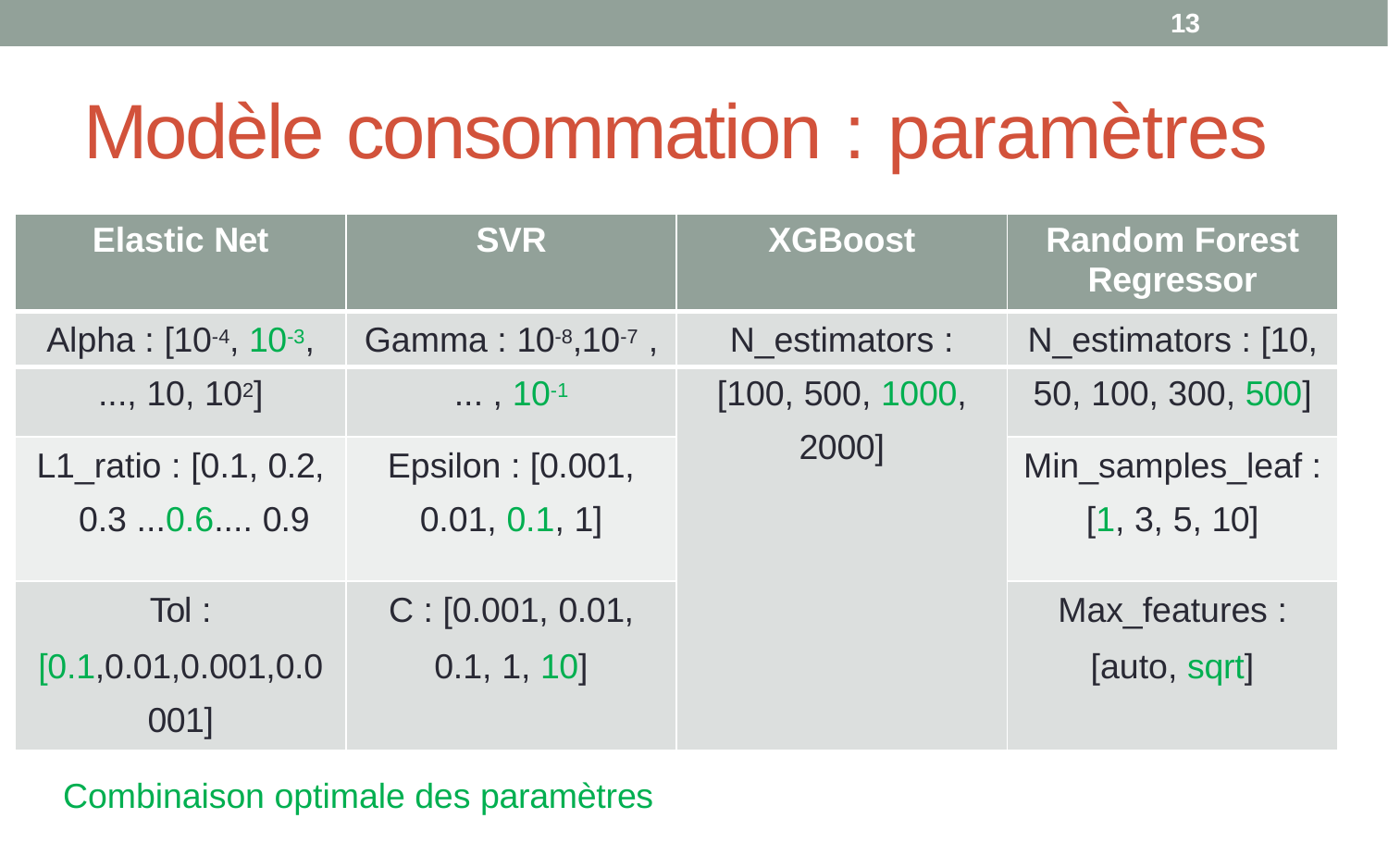

13
# Modèle consommation : paramètres
| Elastic Net | SVR | XGBoost | Random Forest Regressor |
| --- | --- | --- | --- |
| Alpha : [10-4, 10-3, | Gamma : 10-8,10-7 , | N\_estimators : | N\_estimators : [10, |
| ..., 10, 102] | ... , 10-1 | [100, 500, 1000, | 50, 100, 300, 500] |
|  |  | 2000] |  |
| L1\_ratio : [0.1, 0.2, | Epsilon : [0.001, |  | Min\_samples\_leaf : |
| 0.3 ...0.6.... 0.9 | 0.01, 0.1, 1] |  | [1, 3, 5, 10] |
| Tol : | C : [0.001, 0.01, |  | Max\_features : |
| [0.1,0.01,0.001,0.0 | 0.1, 1, 10] |  | [auto, sqrt] |
| 001] |  |  |  |
Combinaison optimale des paramètres